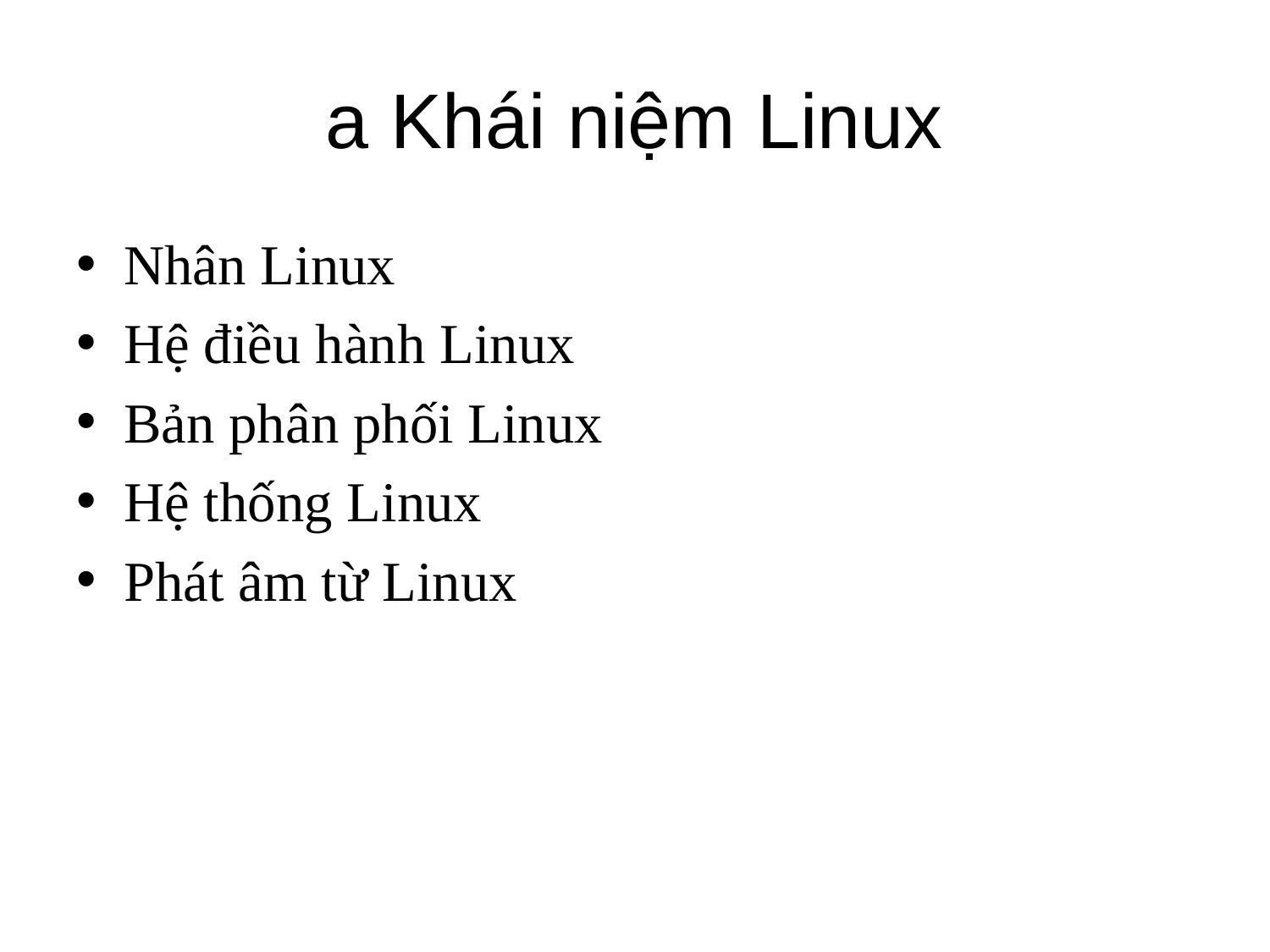

# a Khái niệm Linux
Nhân Linux
Hệ điều hành Linux
Bản phân phối Linux
Hệ thống Linux
Phát âm từ Linux